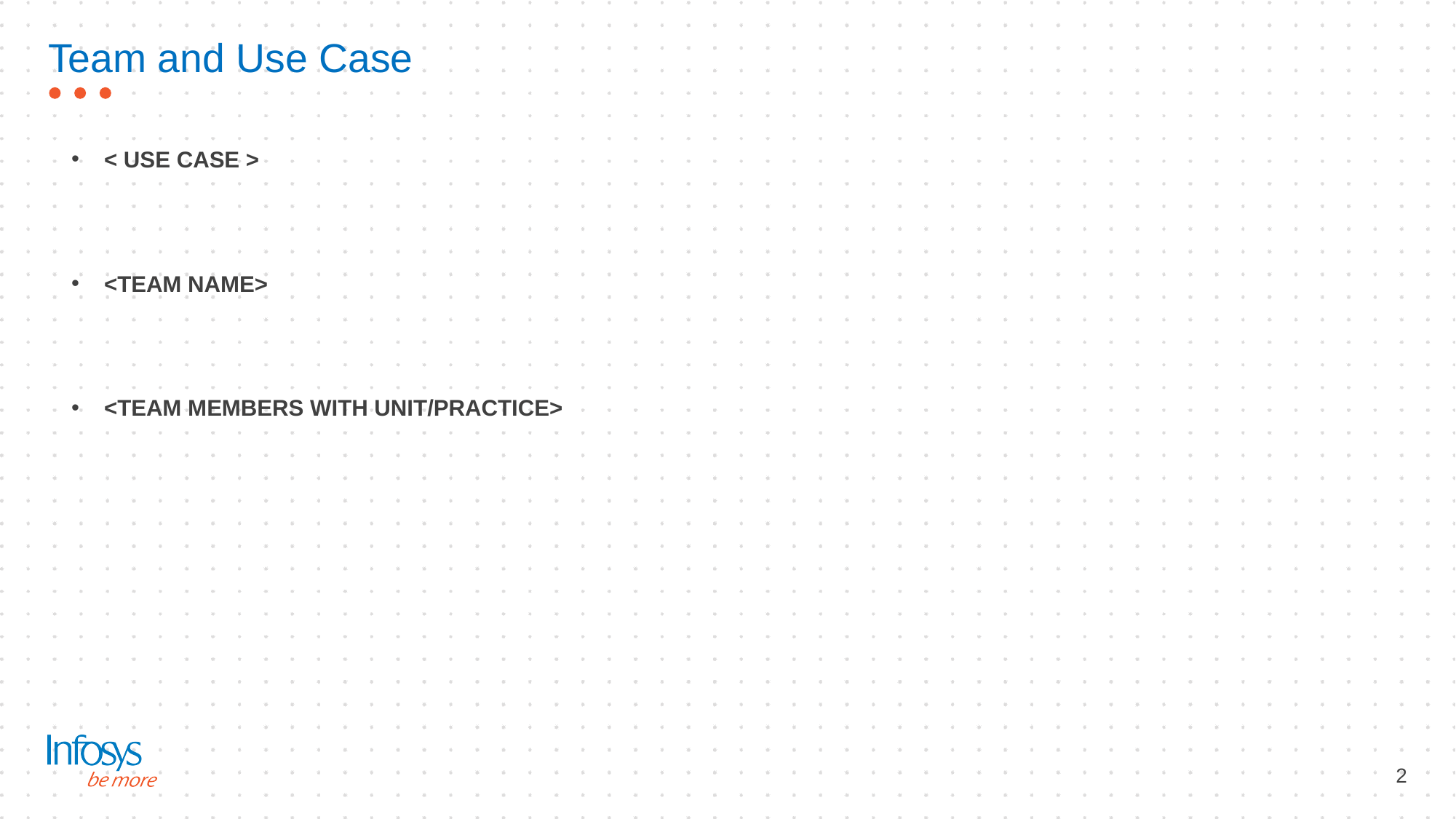

# Team and Use Case

< USE CASE >

<TEAM NAME>

<TEAM MEMBERS WITH UNIT/PRACTICE>
2